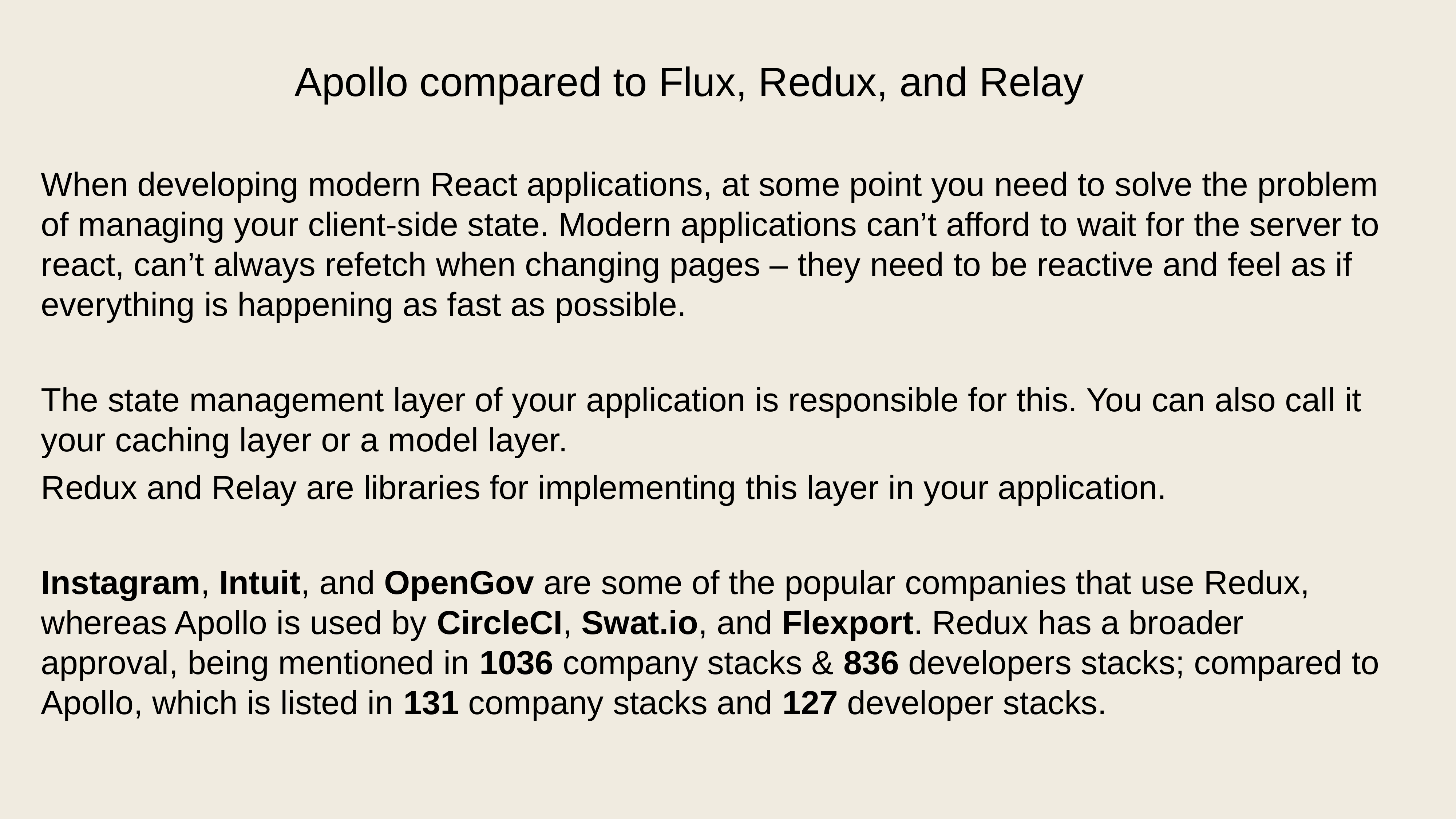

Apollo compared to Flux, Redux, and Relay
When developing modern React applications, at some point you need to solve the problem of managing your client-side state. Modern applications can’t afford to wait for the server to react, can’t always refetch when changing pages – they need to be reactive and feel as if everything is happening as fast as possible.

The state management layer of your application is responsible for this. You can also call it your caching layer or a model layer.
Redux and Relay are libraries for implementing this layer in your application.

Instagram, Intuit, and OpenGov are some of the popular companies that use Redux, whereas Apollo is used by CircleCI, Swat.io, and Flexport. Redux has a broader approval, being mentioned in 1036 company stacks & 836 developers stacks; compared to Apollo, which is listed in 131 company stacks and 127 developer stacks.